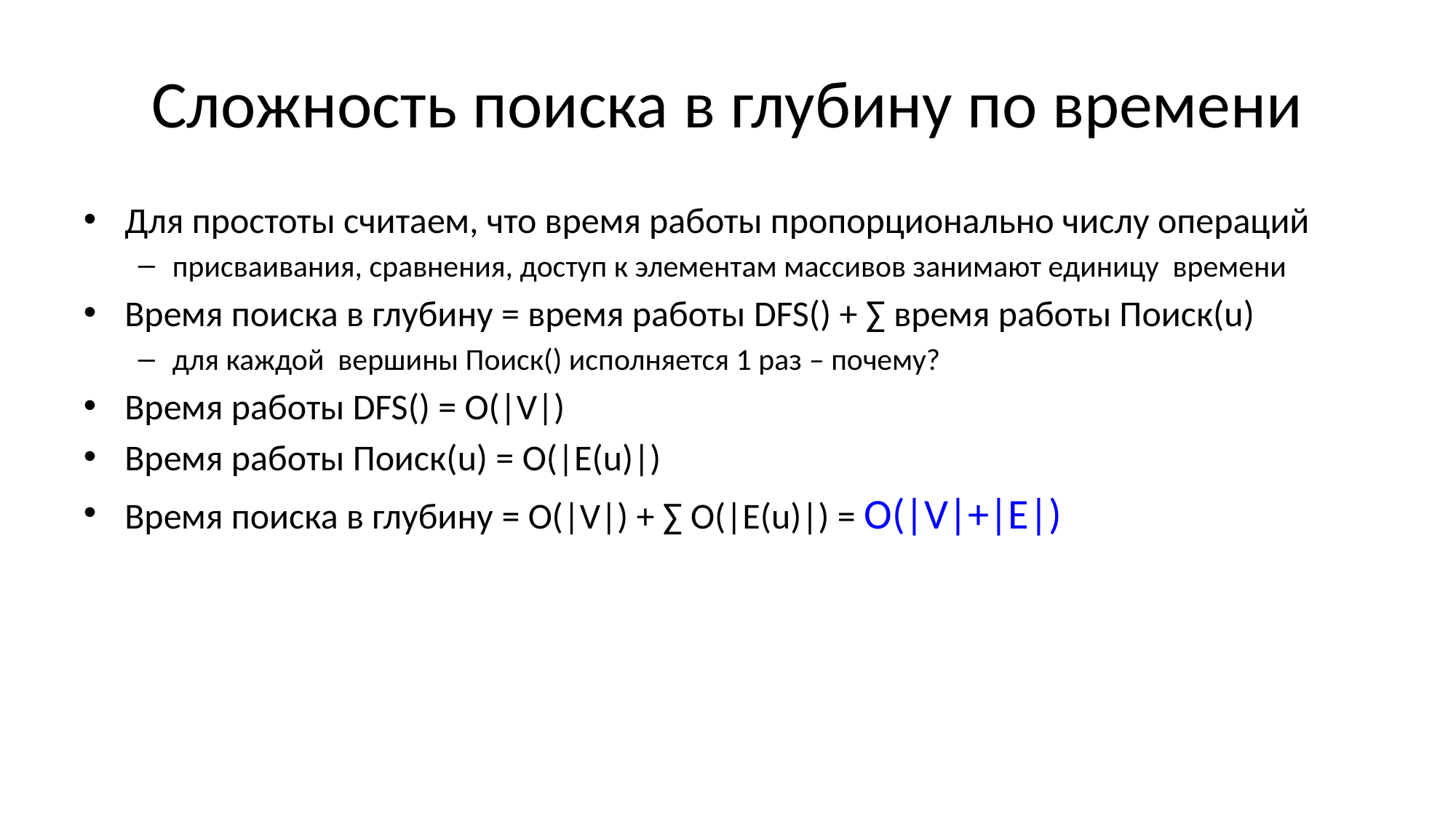

# Сложность поиска в глубину по времени
Для простоты считаем, что время работы пропорционально числу операций
присваивания, сравнения, доступ к элементам массивов занимают единицу  времени
Время поиска в глубину = время работы DFS() + ∑ время работы Поиск(u)
для каждой  вершины Поиск() исполняется 1 раз – почему?
Время работы DFS() = O(|V|)
Время работы Поиск(u) = O(|E(u)|)
Время поиска в глубину = O(|V|) + ∑ O(|E(u)|) = O(|V|+|E|)